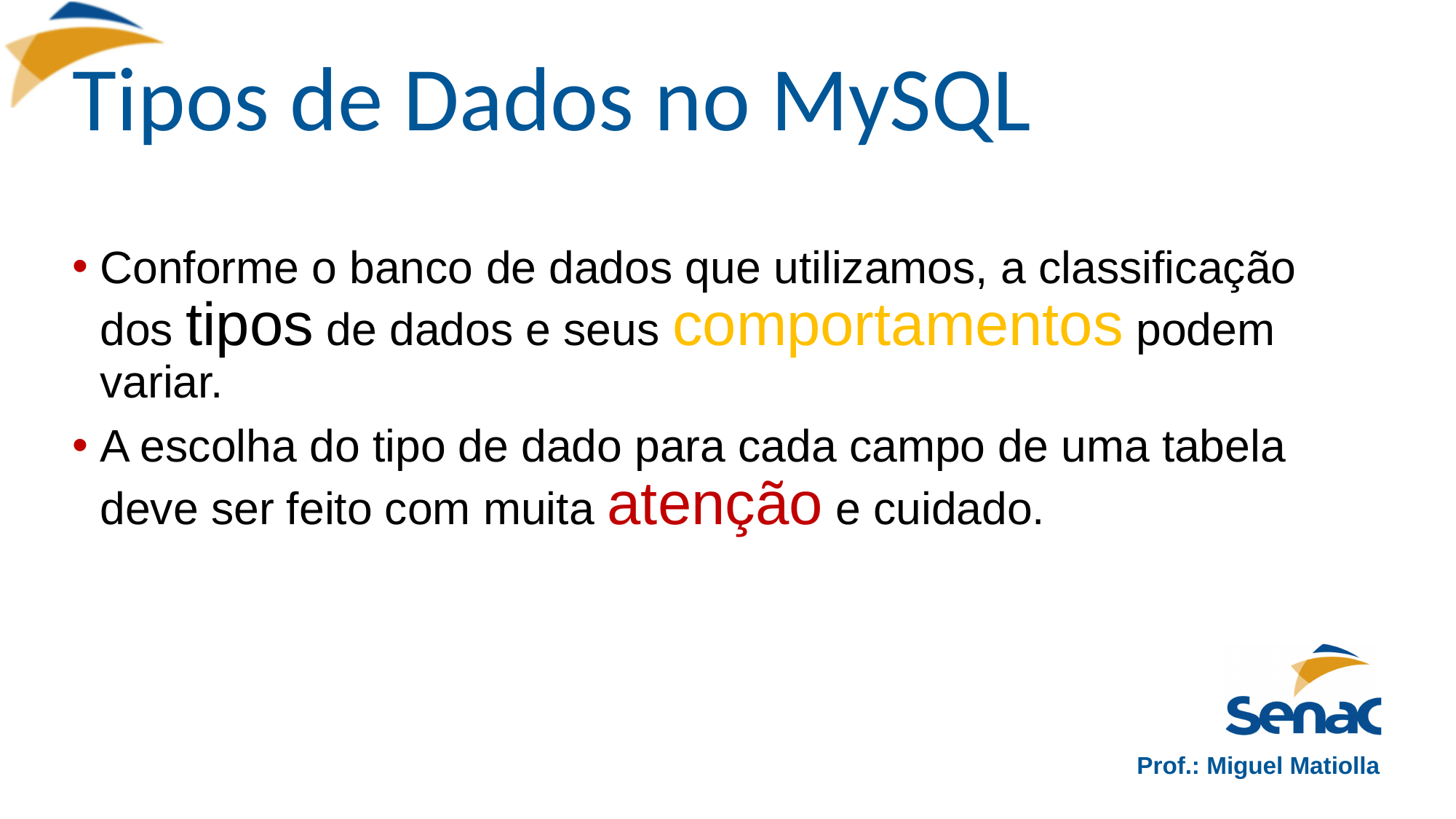

# Tipos de Dados no MySQL
Conforme o banco de dados que utilizamos, a classificação dos tipos de dados e seus comportamentos podem variar.
A escolha do tipo de dado para cada campo de uma tabela deve ser feito com muita atenção e cuidado.